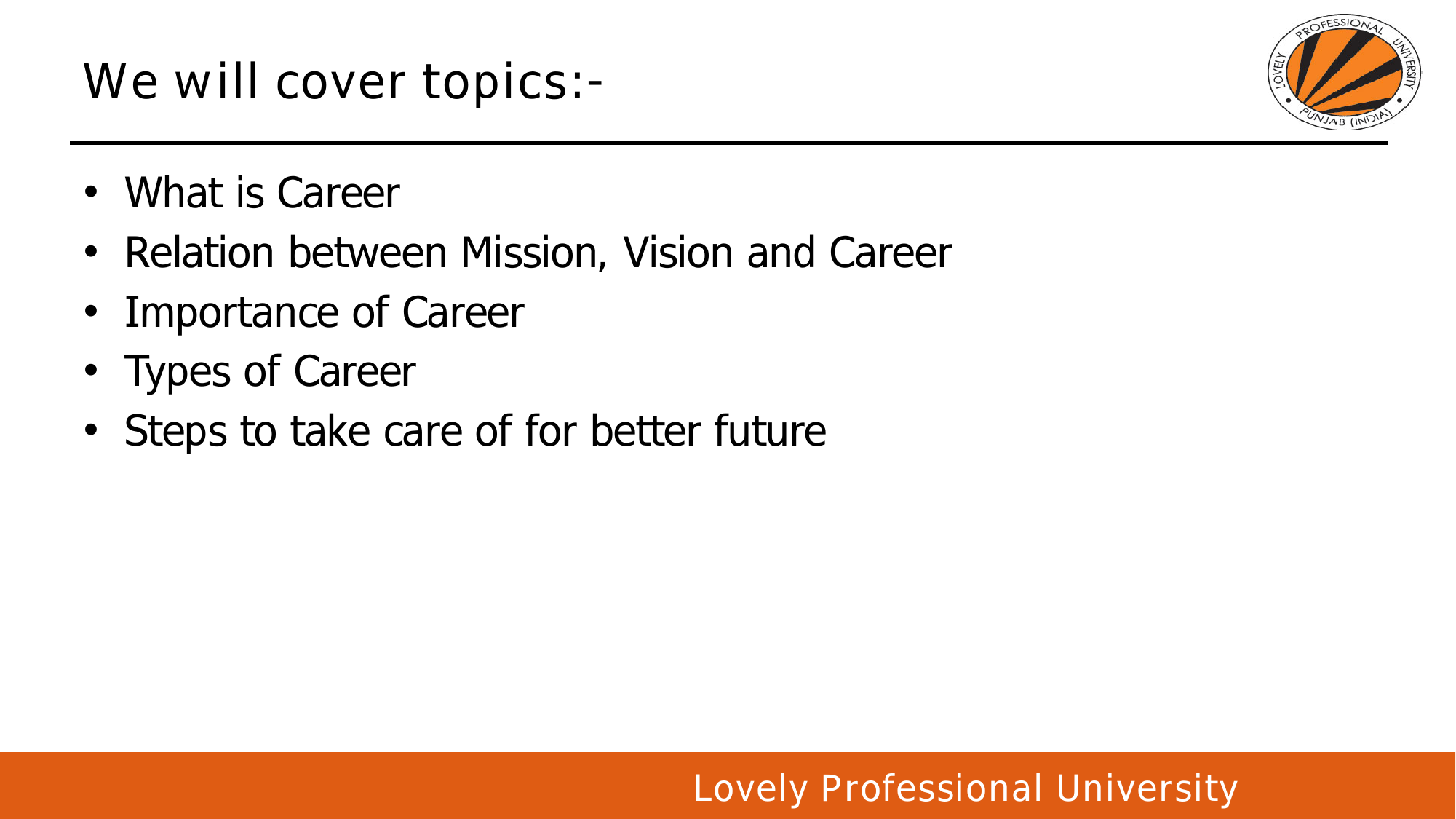

# We will cover topics:-
What is Career
Relation between Mission, Vision and Career
Importance of Career
Types of Career
Steps to take care of for better future